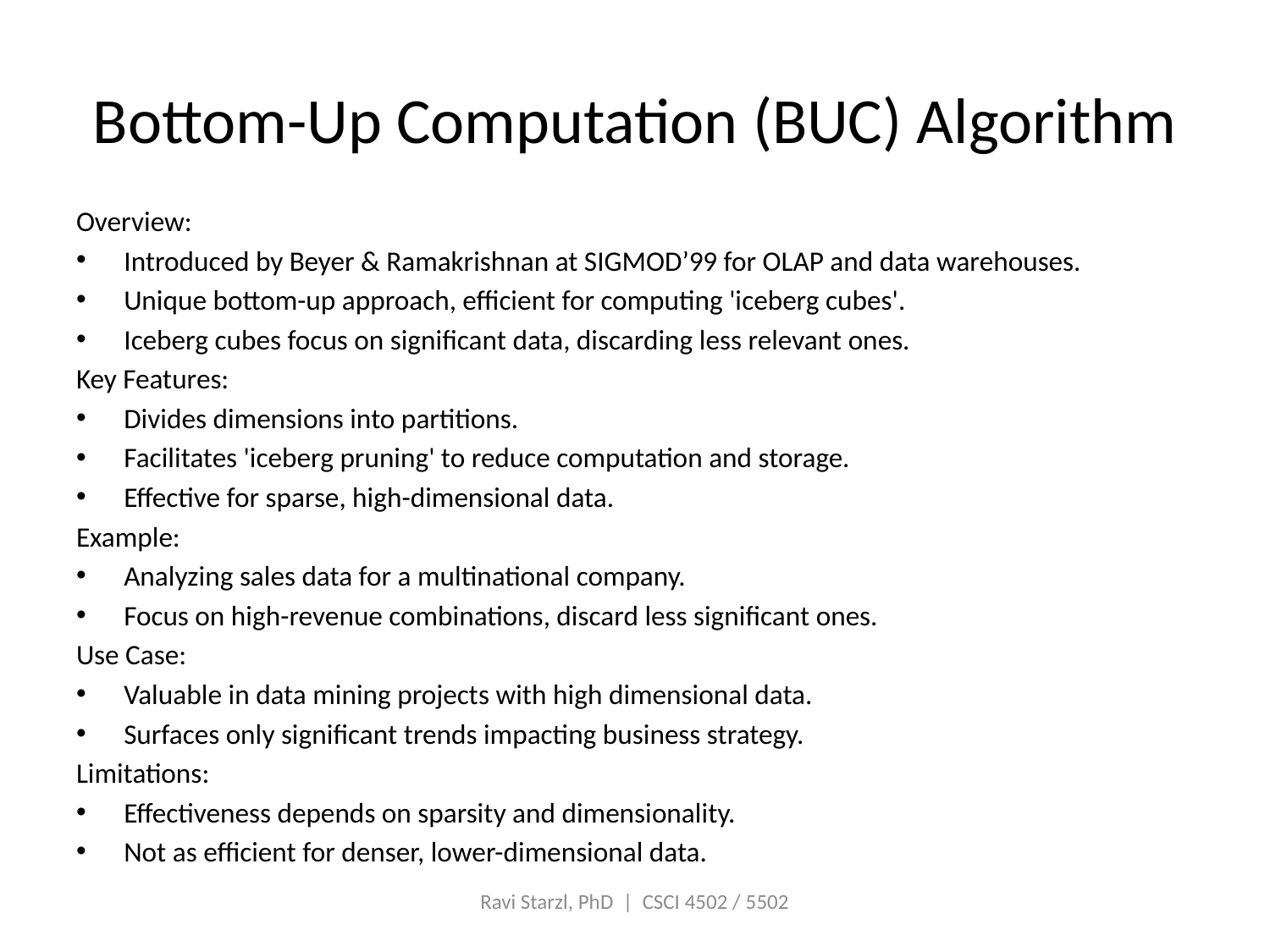

# Bottom-Up Computation (BUC) Algorithm
Overview:
Introduced by Beyer & Ramakrishnan at SIGMOD’99 for OLAP and data warehouses.
Unique bottom-up approach, efficient for computing 'iceberg cubes'.
Iceberg cubes focus on significant data, discarding less relevant ones.
Key Features:
Divides dimensions into partitions.
Facilitates 'iceberg pruning' to reduce computation and storage.
Effective for sparse, high-dimensional data.
Example:
Analyzing sales data for a multinational company.
Focus on high-revenue combinations, discard less significant ones.
Use Case:
Valuable in data mining projects with high dimensional data.
Surfaces only significant trends impacting business strategy.
Limitations:
Effectiveness depends on sparsity and dimensionality.
Not as efficient for denser, lower-dimensional data.

Ravi Starzl, PhD  |  CSCI 4502 / 5502